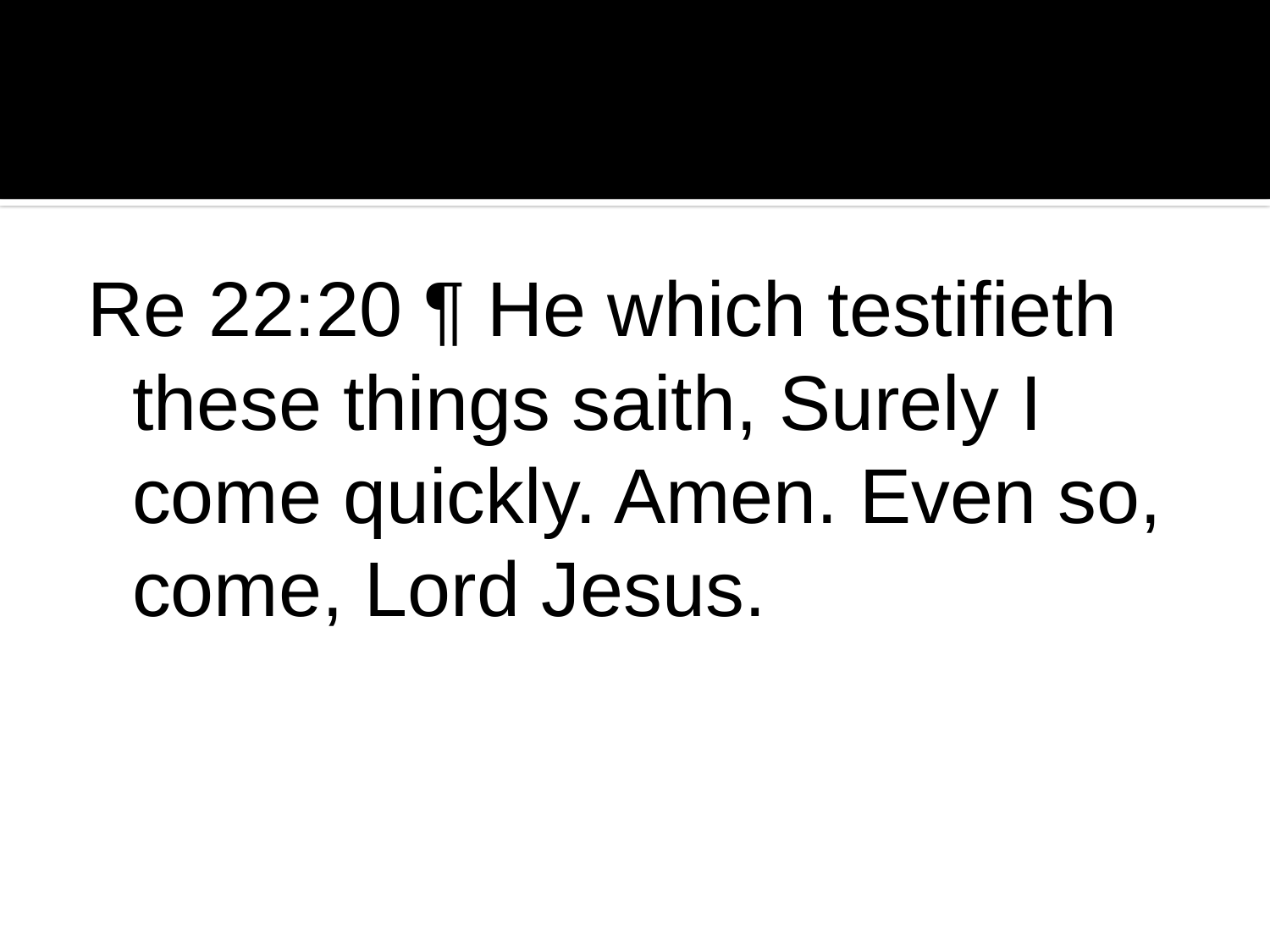

#
Re 22:20 ¶ He which testifieth these things saith, Surely I come quickly. Amen. Even so, come, Lord Jesus.